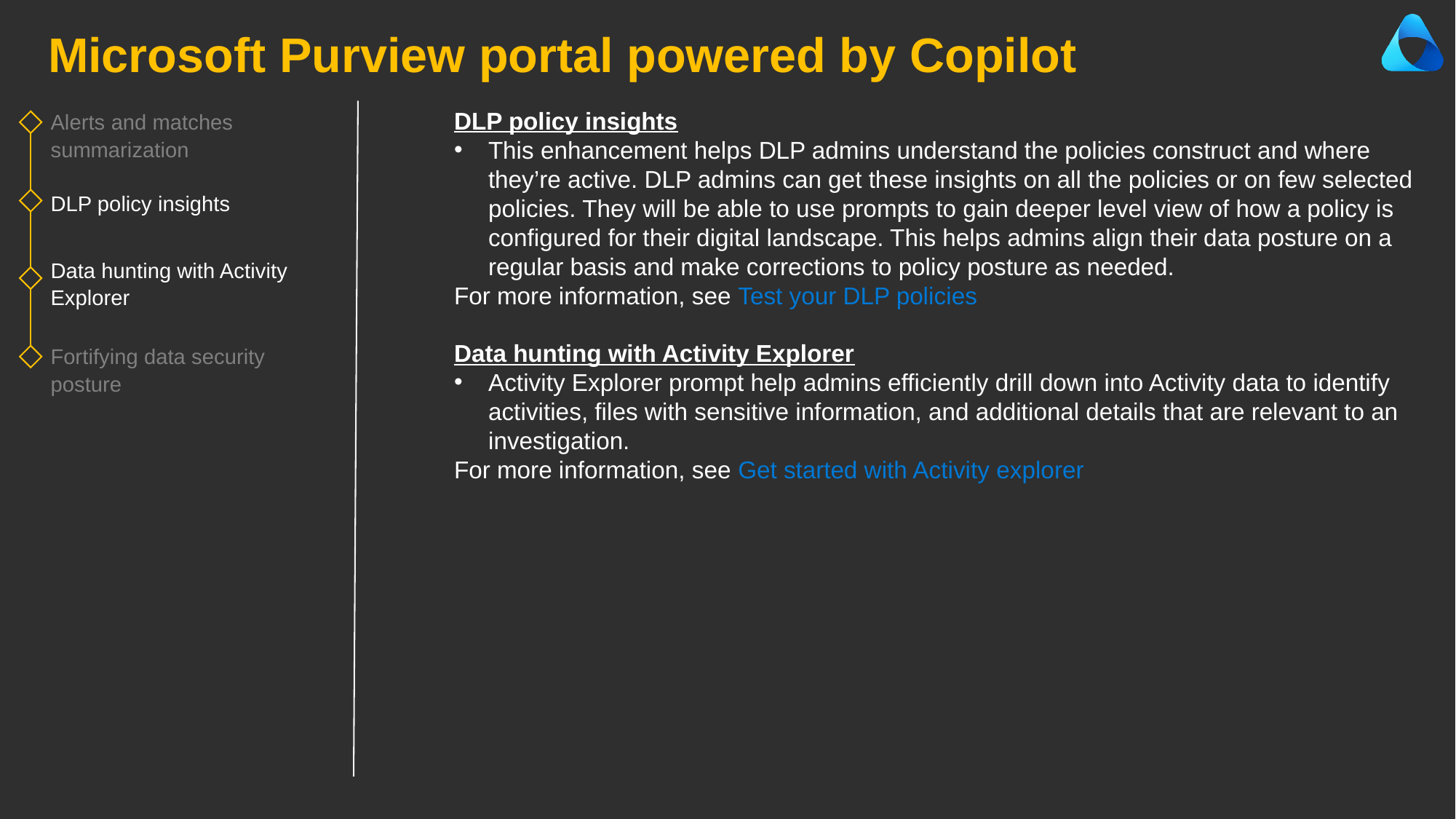

Microsoft Purview portal powered by Copilot
DLP policy insights
This enhancement helps DLP admins understand the policies construct and where they’re active. DLP admins can get these insights on all the policies or on few selected policies. They will be able to use prompts to gain deeper level view of how a policy is configured for their digital landscape. This helps admins align their data posture on a regular basis and make corrections to policy posture as needed.
For more information, see Test your DLP policies

Data hunting with Activity Explorer
Activity Explorer prompt help admins efficiently drill down into Activity data to identify activities, files with sensitive information, and additional details that are relevant to an investigation.
For more information, see Get started with Activity explorer
Alerts and matches summarization

DLP policy insights

Data hunting with Activity Explorer

Fortifying data security posture